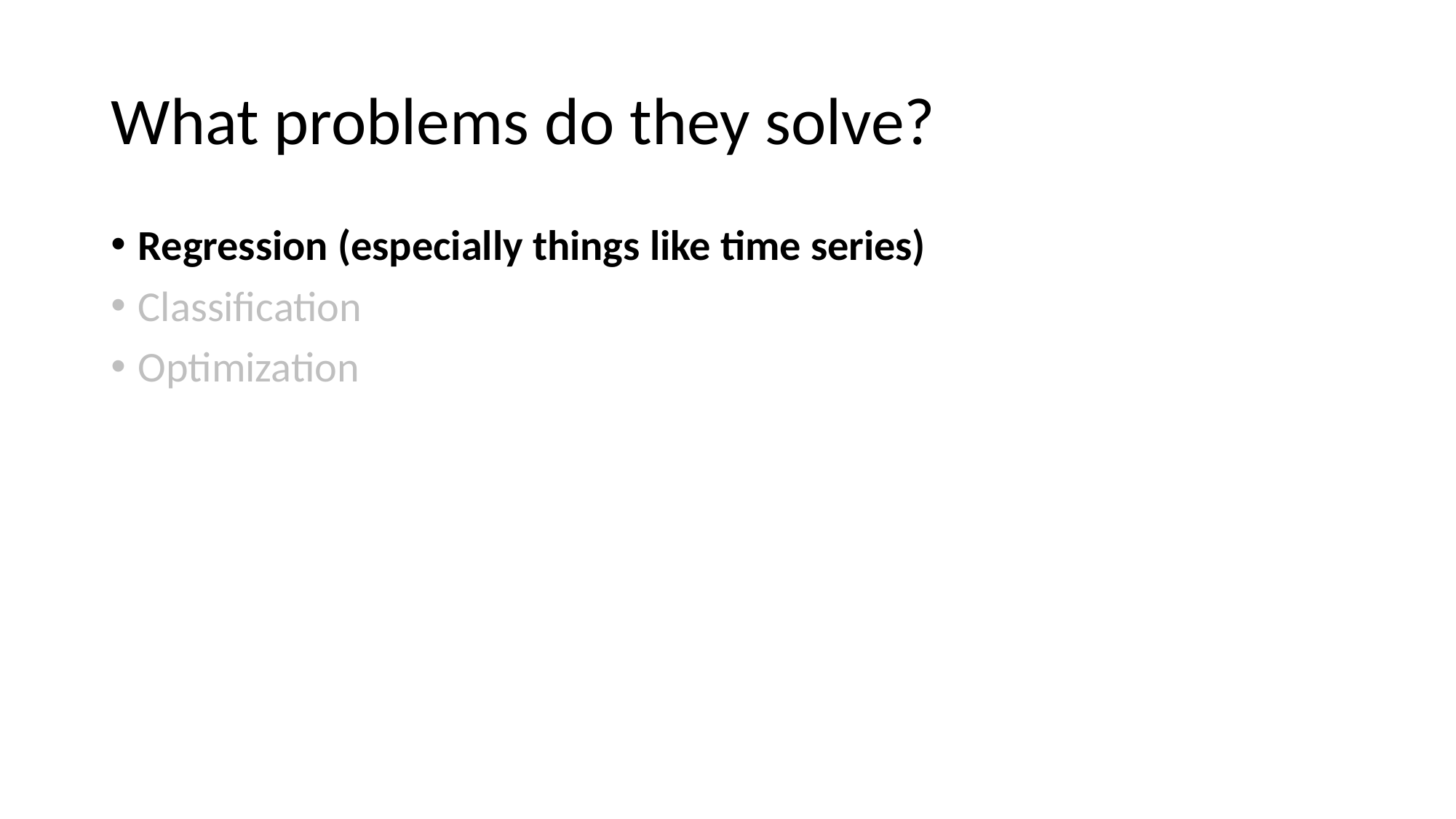

# What problems do they solve?
Regression (especially things like time series)
Classification
Optimization